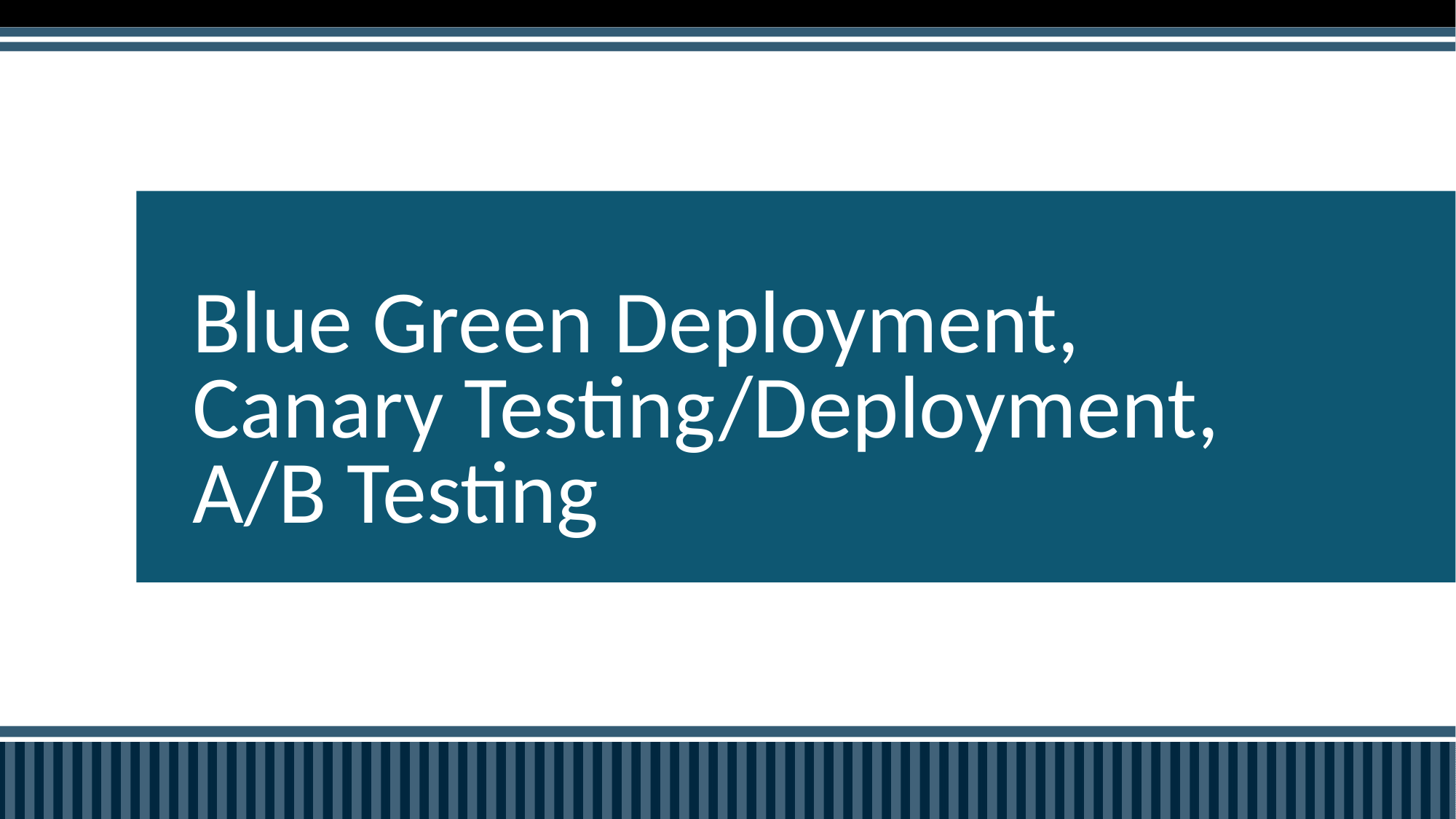

# Blue Green Deployment, Canary Testing/Deployment, A/B Testing